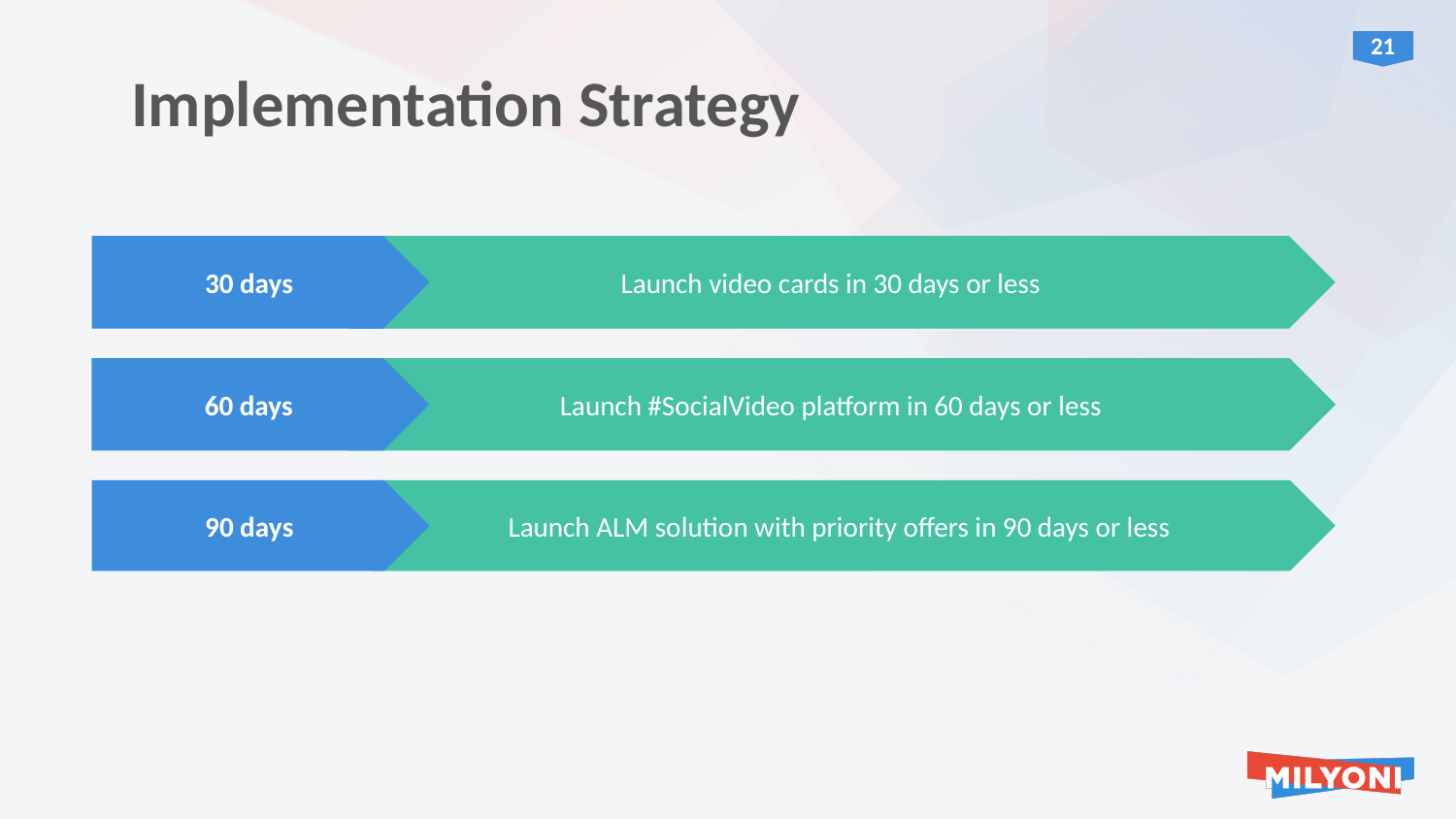

# Implementation Strategy
30 days
Launch video cards in 30 days or less
60 days
Launch #SocialVideo platform in 60 days or less
90 days
Launch ALM solution with priority offers in 90 days or less